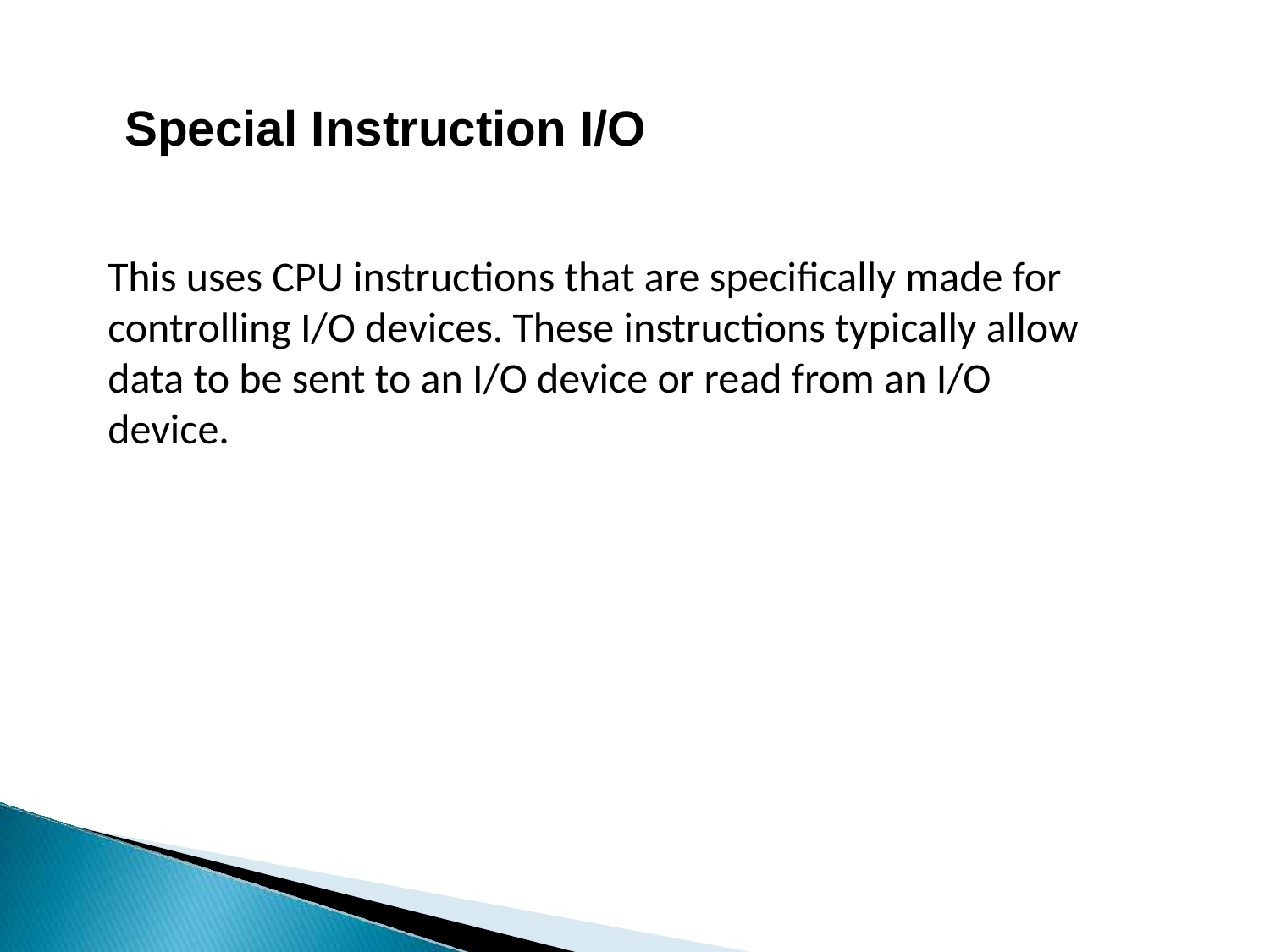

# Special Instruction I/O

This uses CPU instructions that are specifically made for controlling I/O devices. These instructions typically allow data to be sent to an I/O device or read from an I/O device.